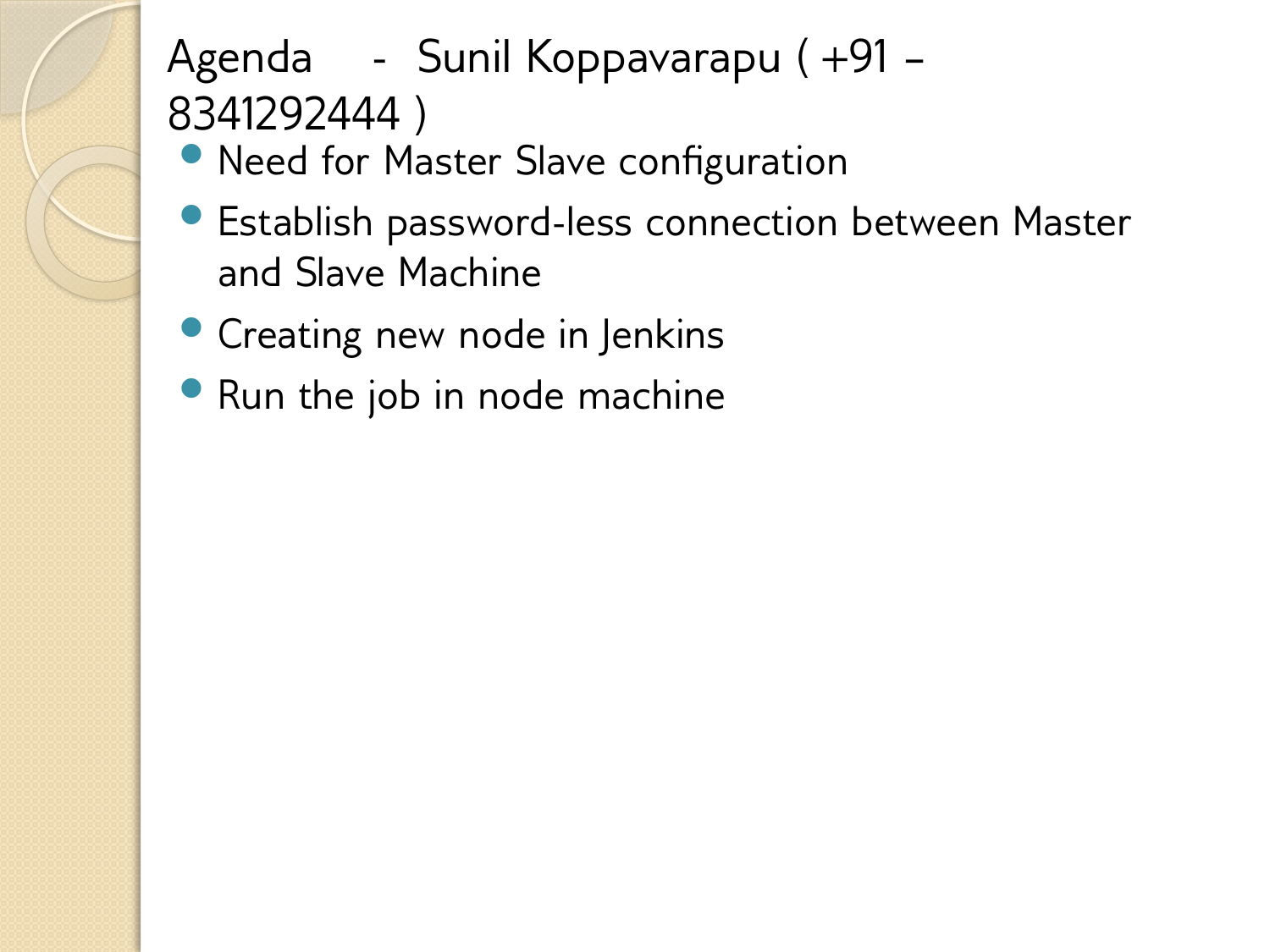

# Agenda    -  Sunil Koppavarapu ( +91 – 8341292444 )
Need for Master Slave configuration
Establish password-less connection between Master and Slave Machine
Creating new node in Jenkins
Run the job in node machine